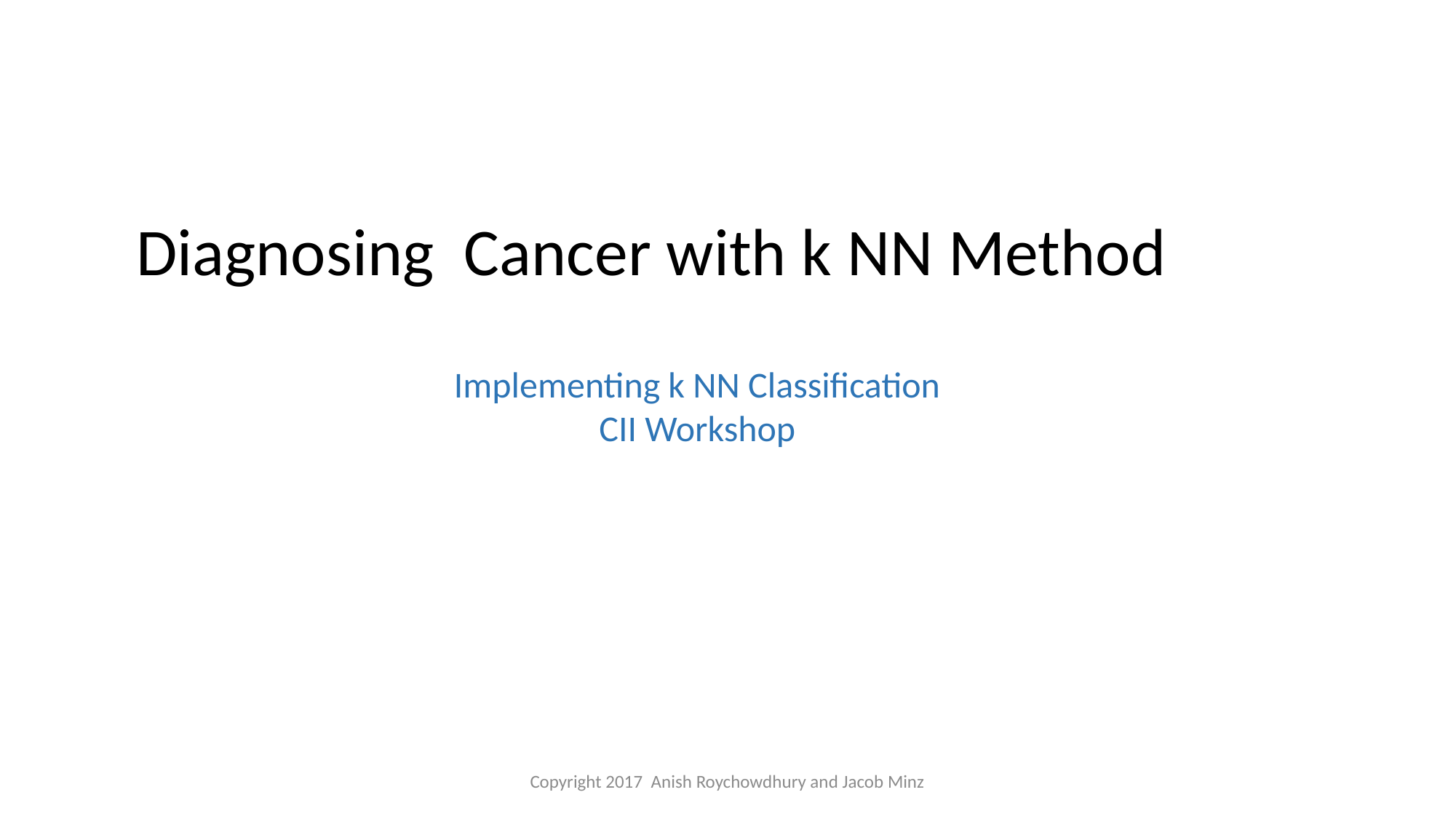

# Diagnosing  Cancer with k NN Method

Implementing k NN Classification
 CII Workshop

Copyright 2017  Anish Roychowdhury and Jacob Minz